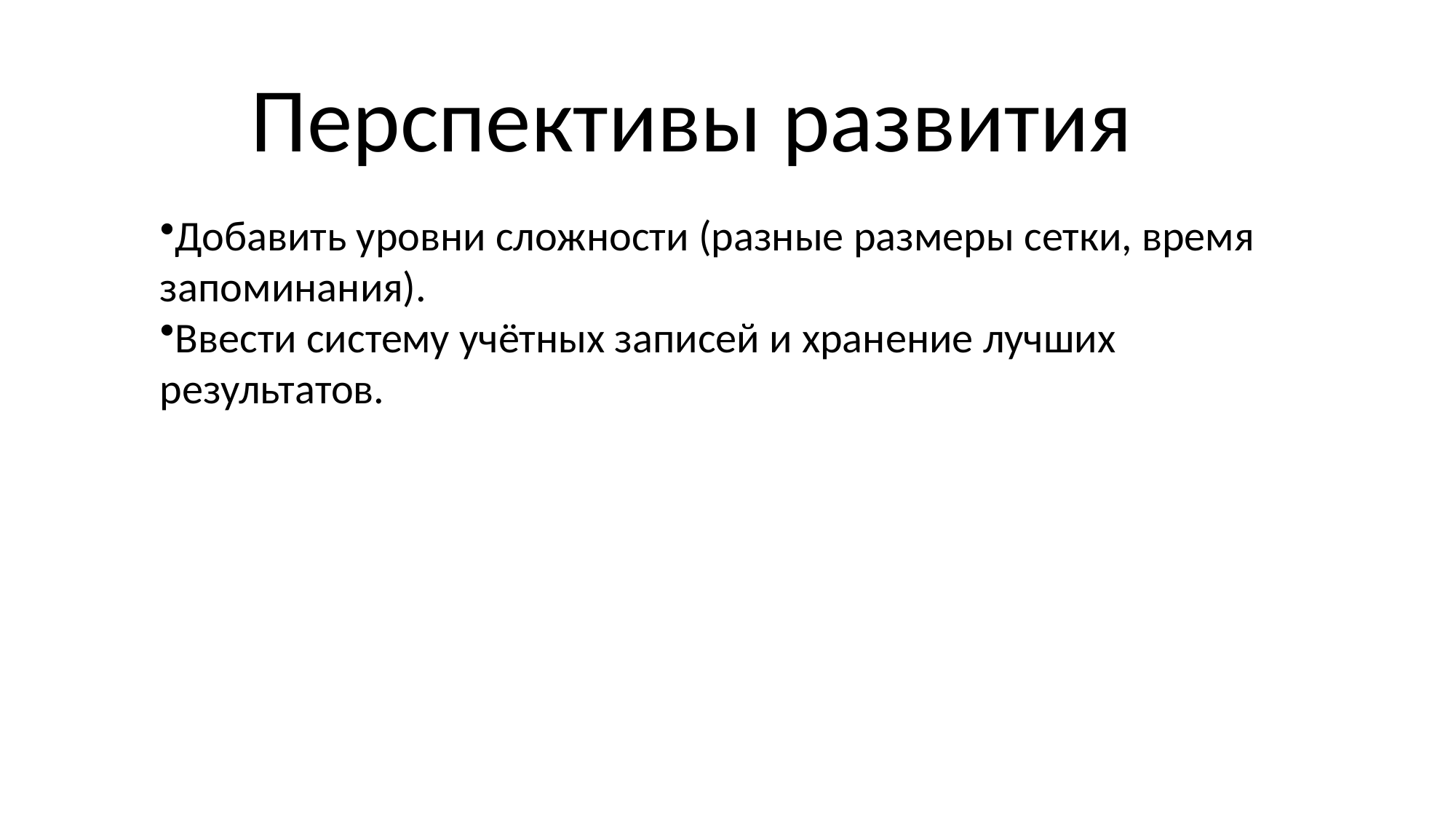

# Перспективы развития
Добавить уровни сложности (разные размеры сетки, время запоминания).
Ввести систему учётных записей и хранение лучших результатов.